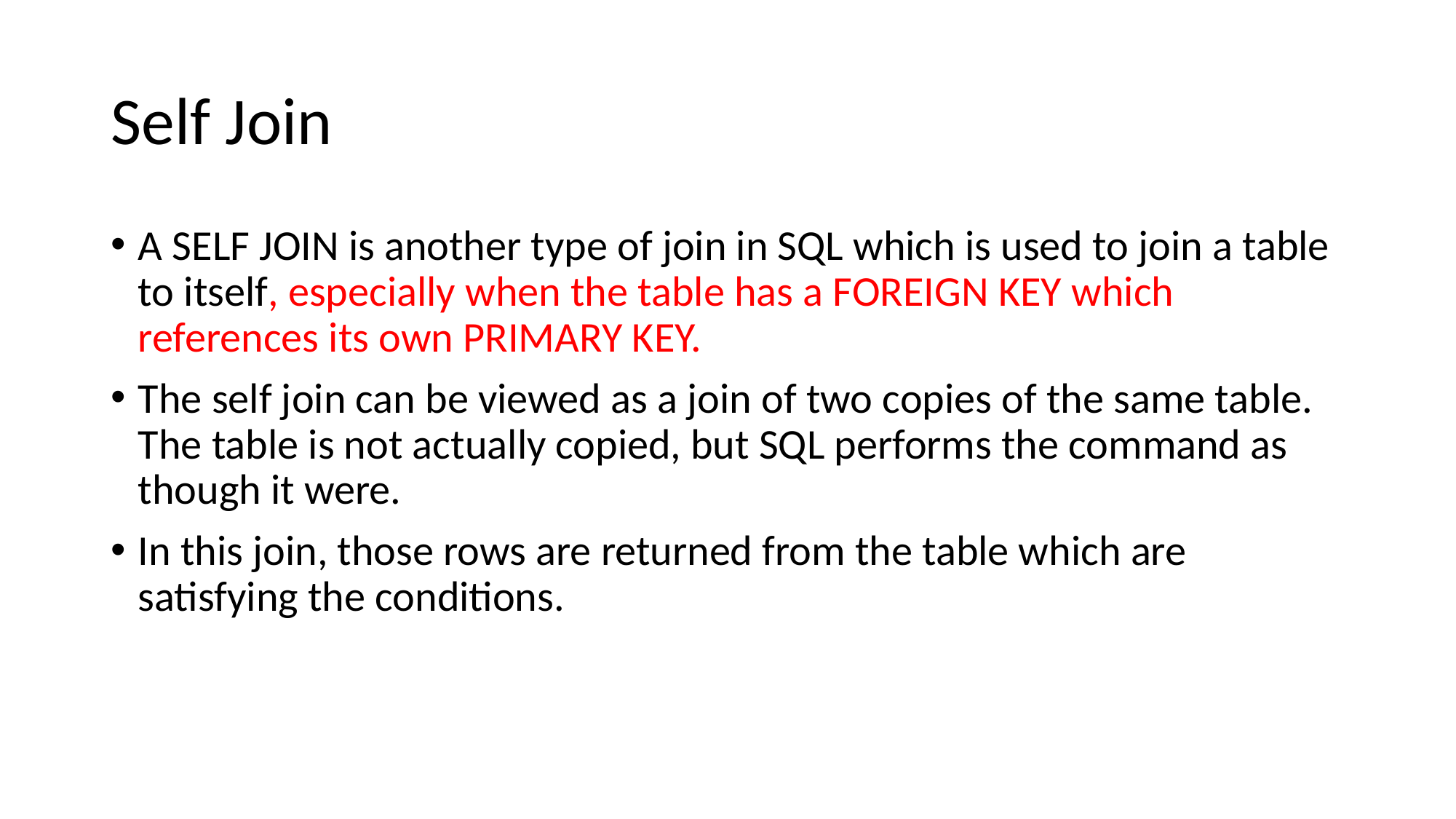

# Self Join
A SELF JOIN is another type of join in SQL which is used to join a table to itself, especially when the table has a FOREIGN KEY which references its own PRIMARY KEY.
The self join can be viewed as a join of two copies of the same table. The table is not actually copied, but SQL performs the command as though it were.
In this join, those rows are returned from the table which are satisfying the conditions.